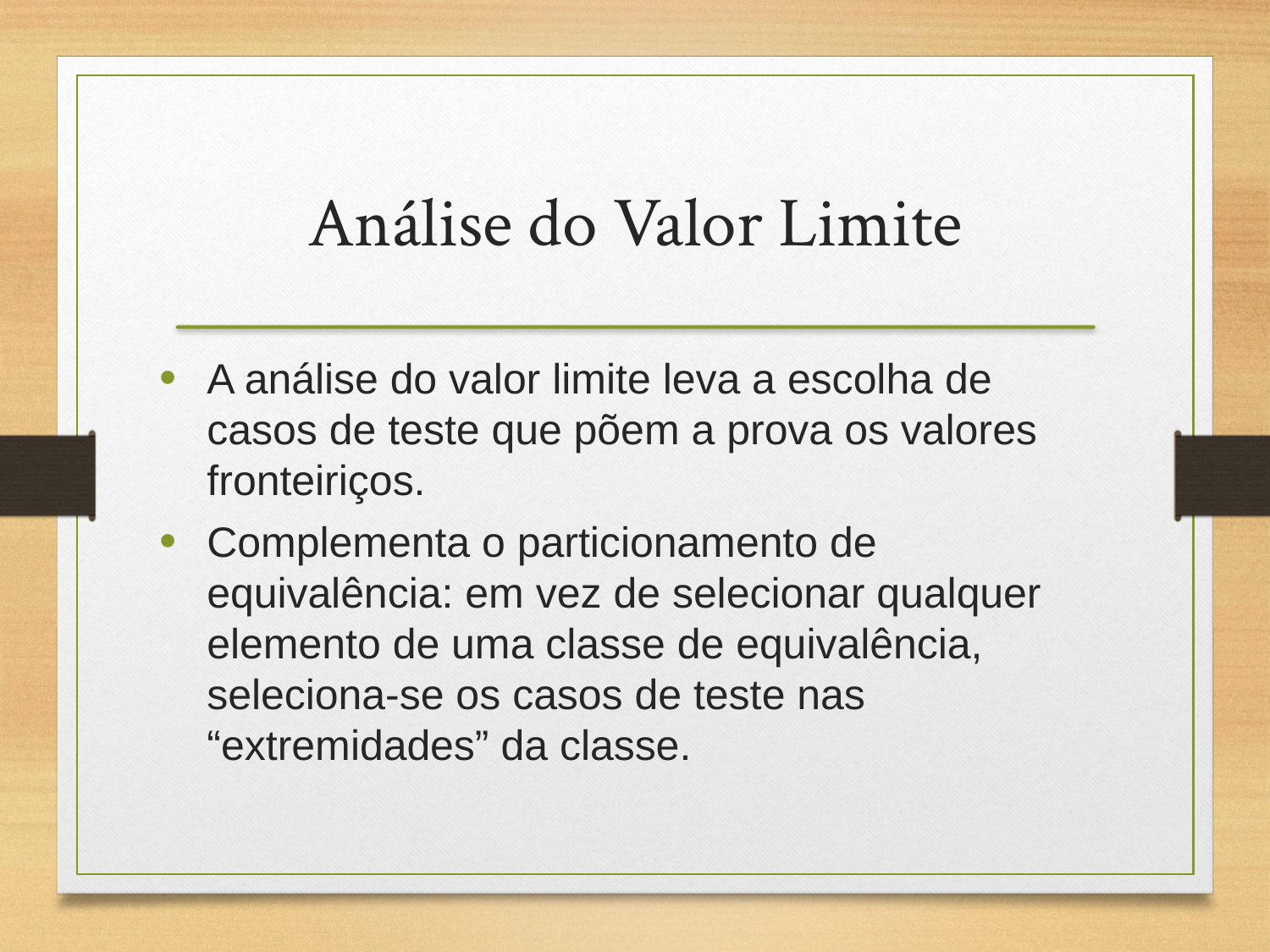

# Análise do Valor Limite
A análise do valor limite leva a escolha de casos de teste que põem a prova os valores fronteiriços.
Complementa o particionamento de equivalência: em vez de selecionar qualquer elemento de uma classe de equivalência, seleciona-se os casos de teste nas “extremidades” da classe.